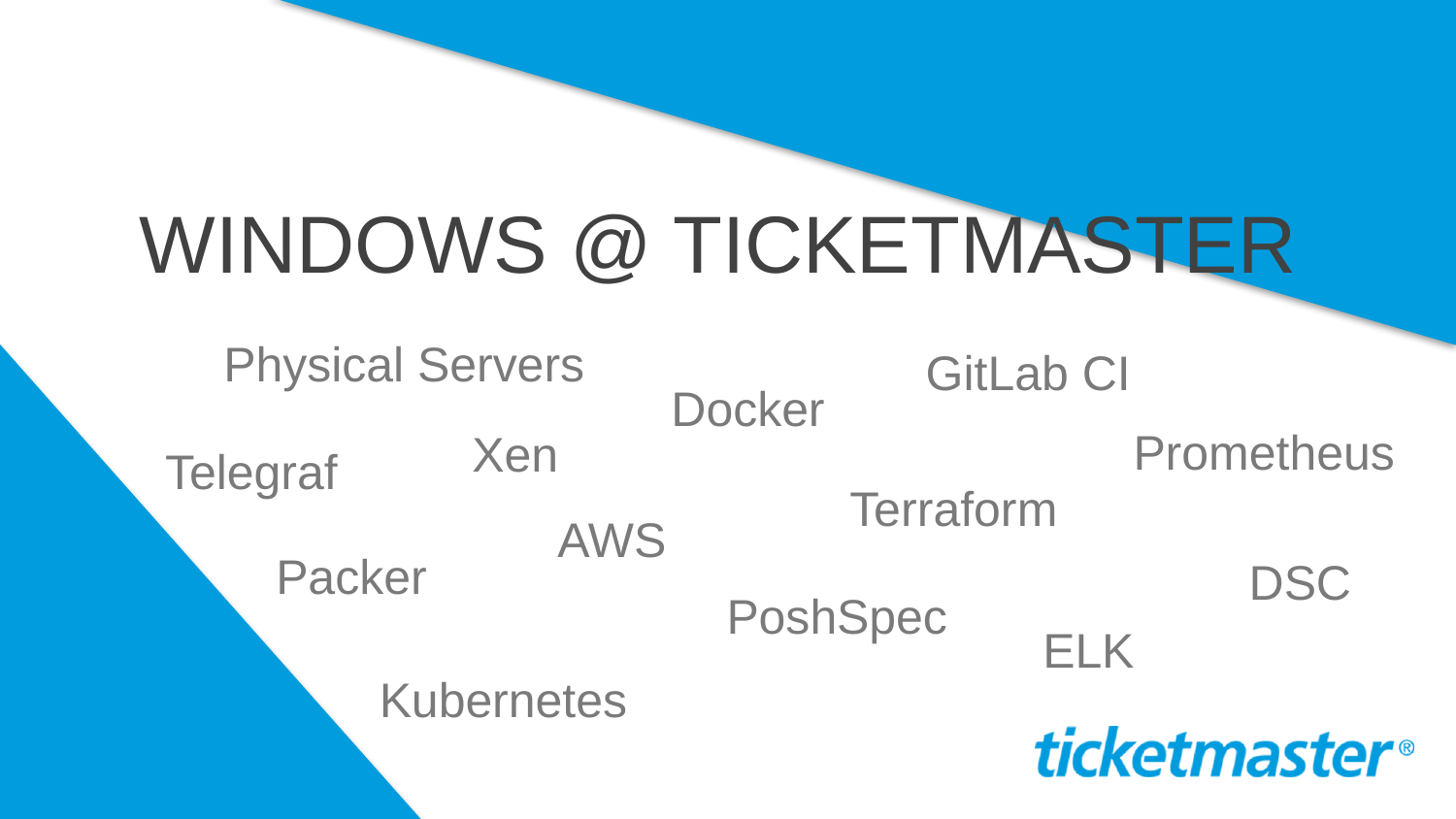

Windows @ Ticketmaster
Physical Servers
GitLab CI
Docker
Prometheus
Xen
Telegraf
Terraform
AWS
Packer
DSC
PoshSpec
ELK
Kubernetes